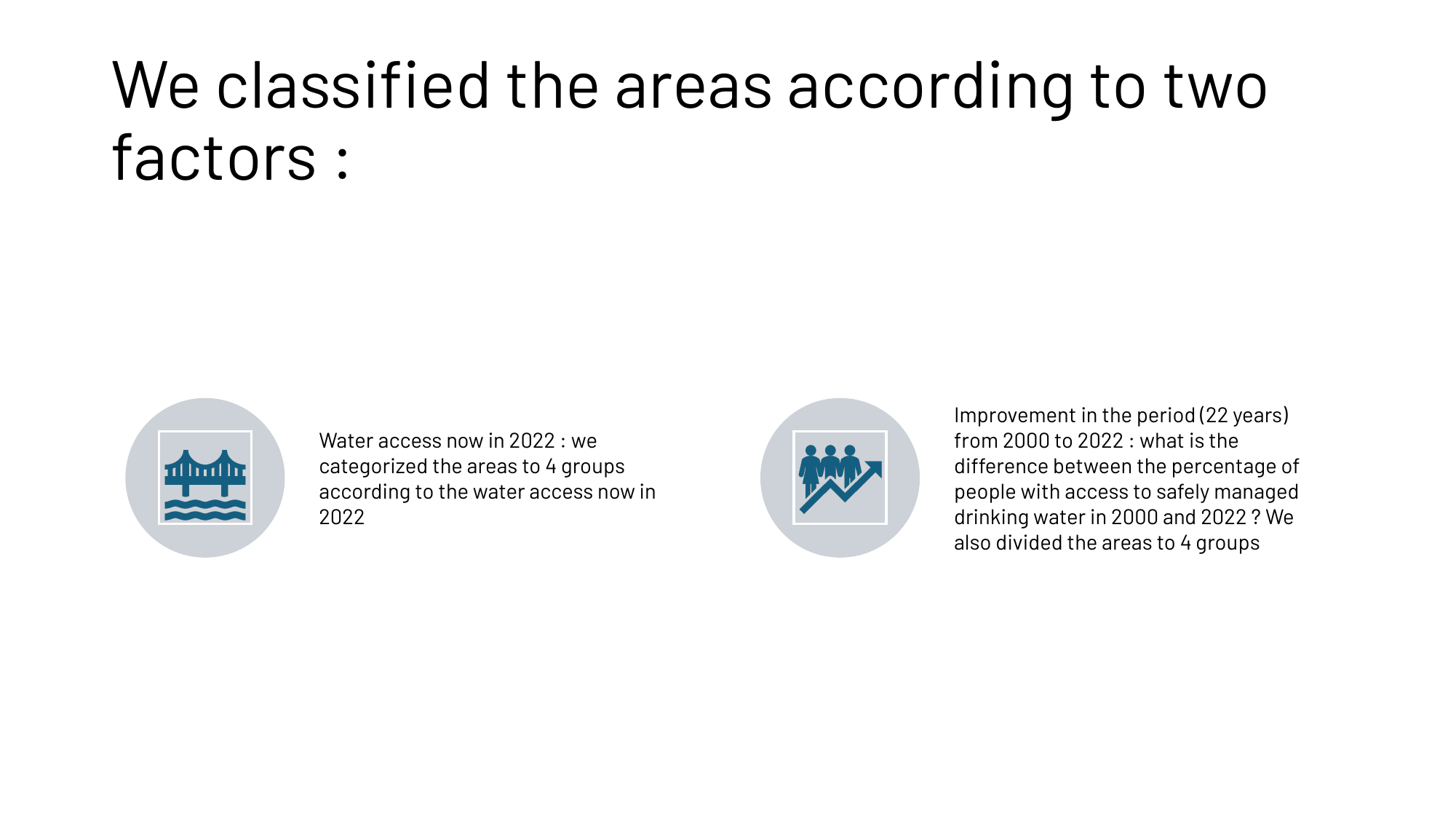

# We classified the areas according to two factors :
Water access now in 2022 : we categorized the areas to 4 groups according to the water access now in 2022
Improvement in the period (22 years) from 2000 to 2022 : what is the difference between the percentage of people with access to safely managed drinking water in 2000 and 2022 ? We also divided the areas to 4 groups